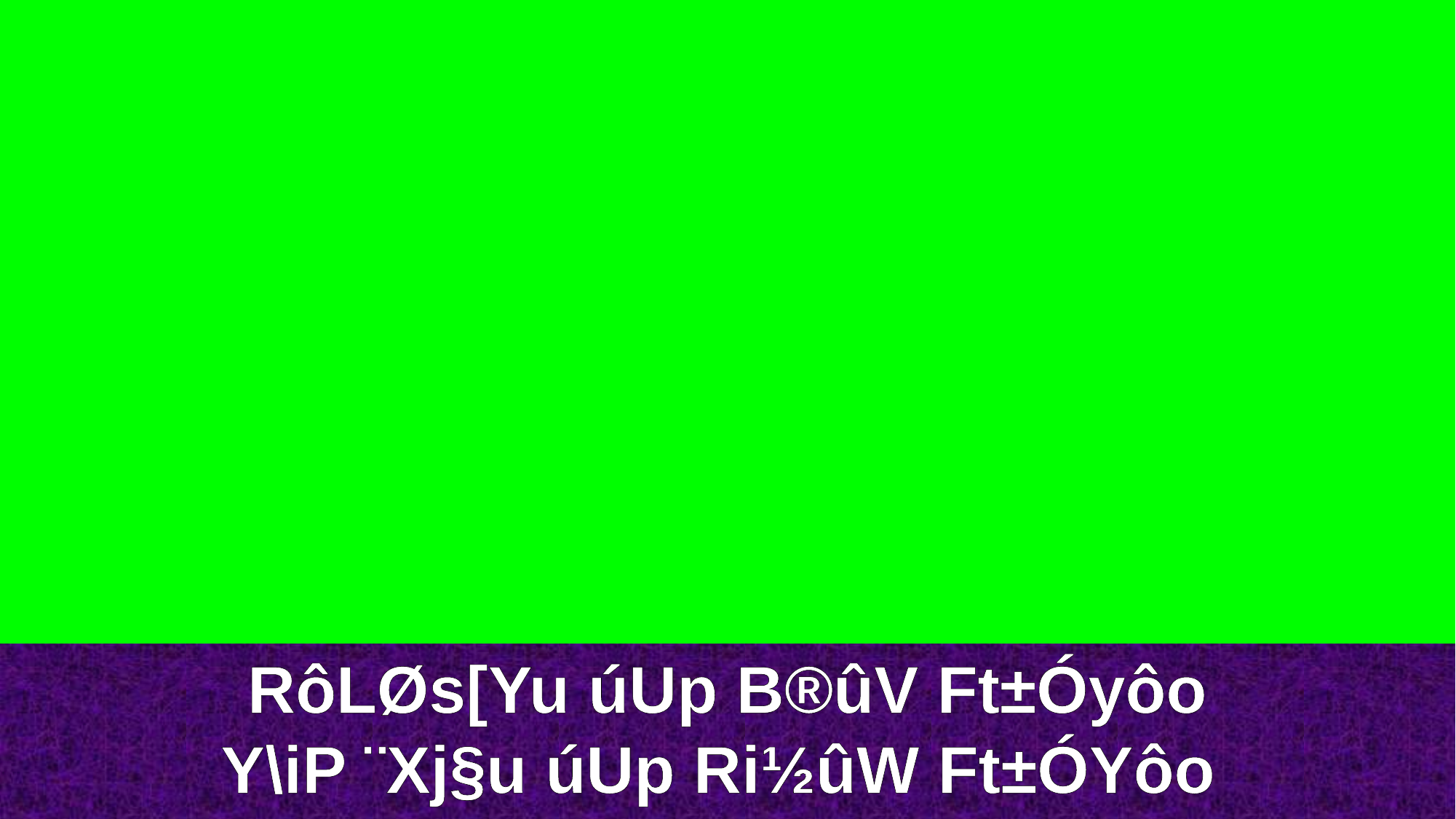

RôLØs[Yu úUp B®ûV Ft±Óyôo
Y\iP ¨Xj§u úUp Ri½ûW Ft±ÓYôo